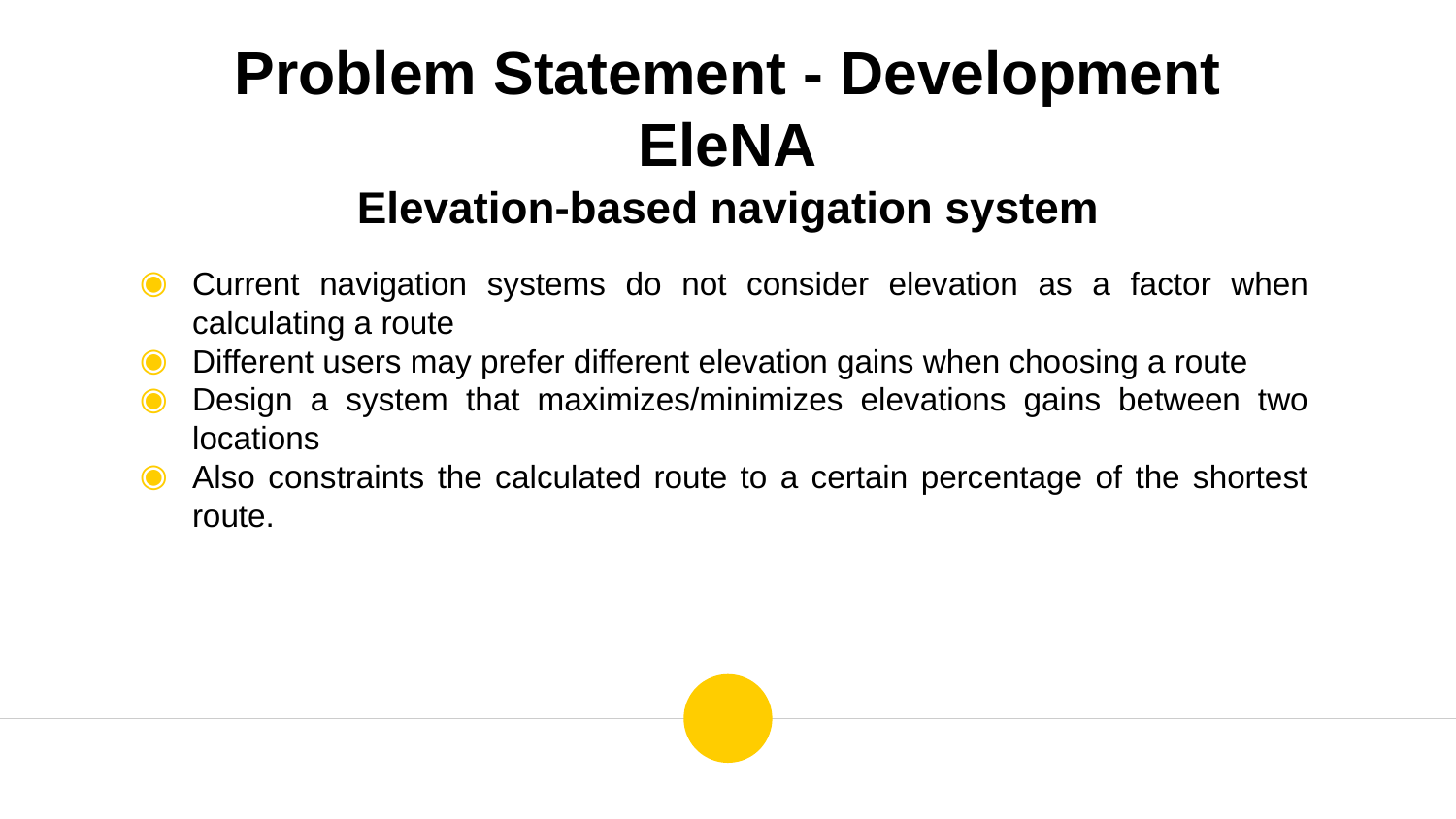

Problem Statement - Development
EleNA
Elevation-based navigation system
Current navigation systems do not consider elevation as a factor when calculating a route
Different users may prefer different elevation gains when choosing a route
Design a system that maximizes/minimizes elevations gains between two locations
Also constraints the calculated route to a certain percentage of the shortest route.